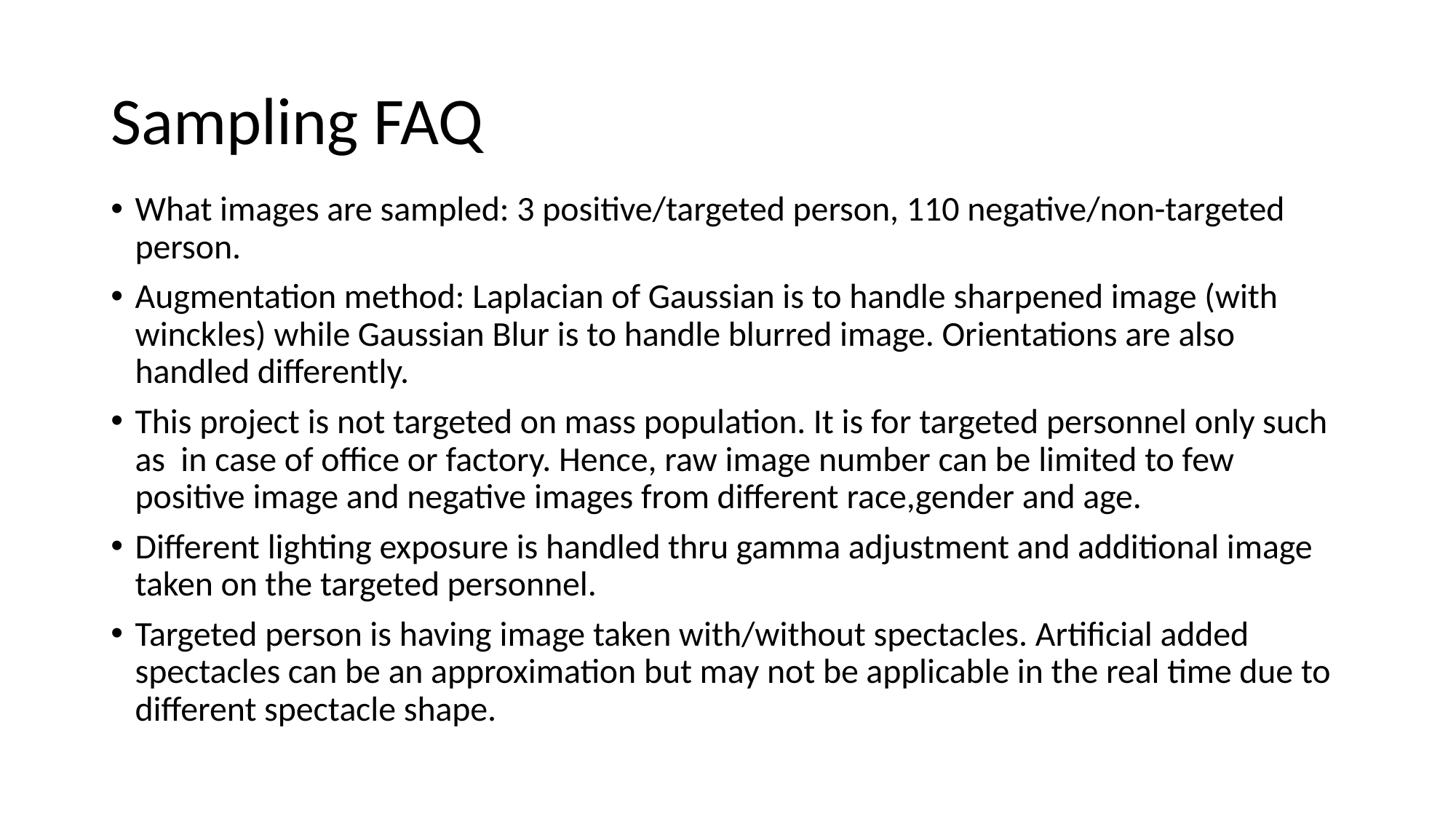

# Sampling FAQ
What images are sampled: 3 positive/targeted person, 110 negative/non-targeted person.
Augmentation method: Laplacian of Gaussian is to handle sharpened image (with winckles) while Gaussian Blur is to handle blurred image. Orientations are also handled differently.
This project is not targeted on mass population. It is for targeted personnel only such as  in case of office or factory. Hence, raw image number can be limited to few positive image and negative images from different race,gender and age.
Different lighting exposure is handled thru gamma adjustment and additional image taken on the targeted personnel.
Targeted person is having image taken with/without spectacles. Artificial added spectacles can be an approximation but may not be applicable in the real time due to different spectacle shape.